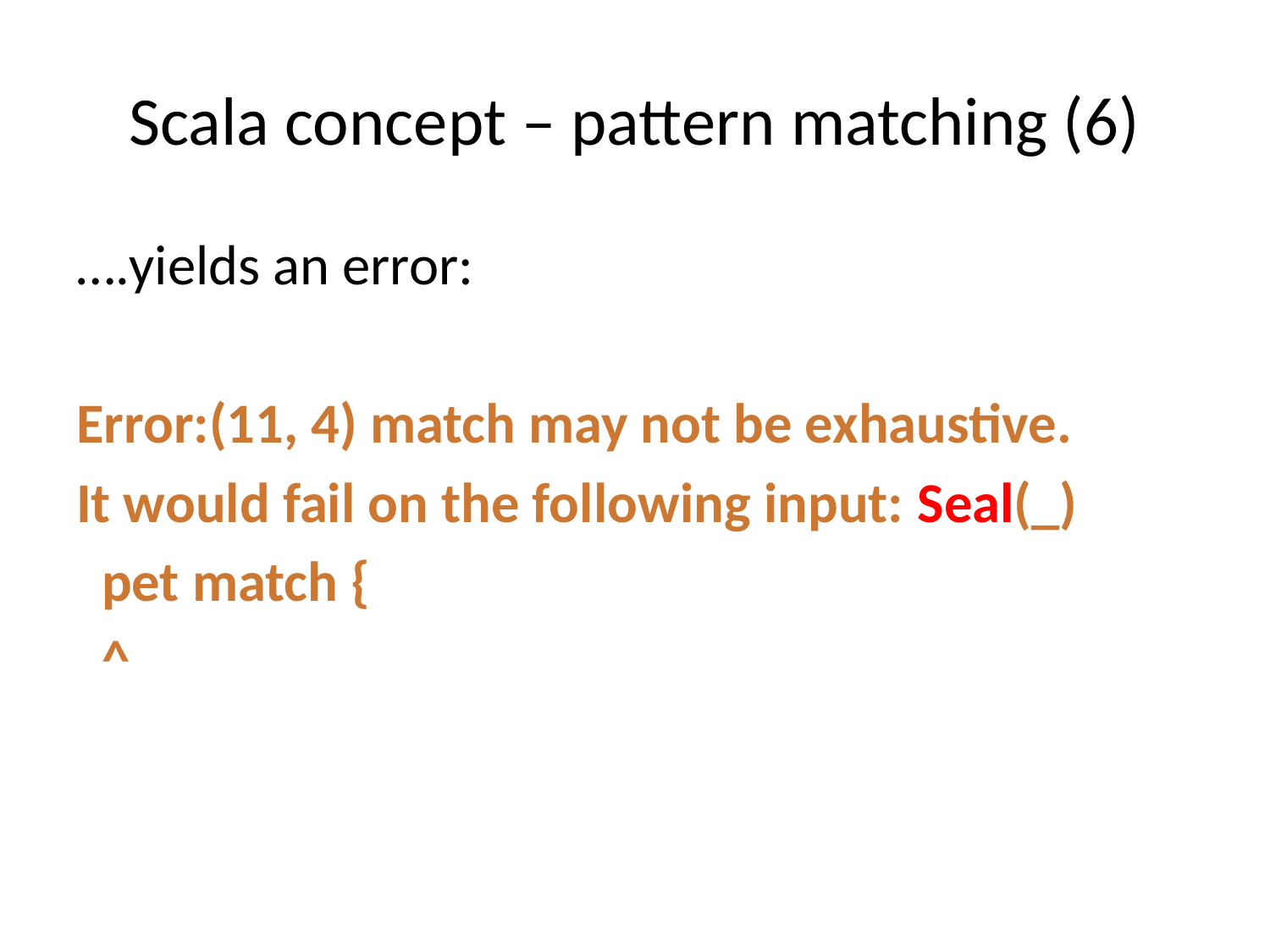

# Scala concept – pattern matching (6)
….yields an error:

Error:(11, 4) match may not be exhaustive.
It would fail on the following input: Seal(_)
  pet match {
  ^